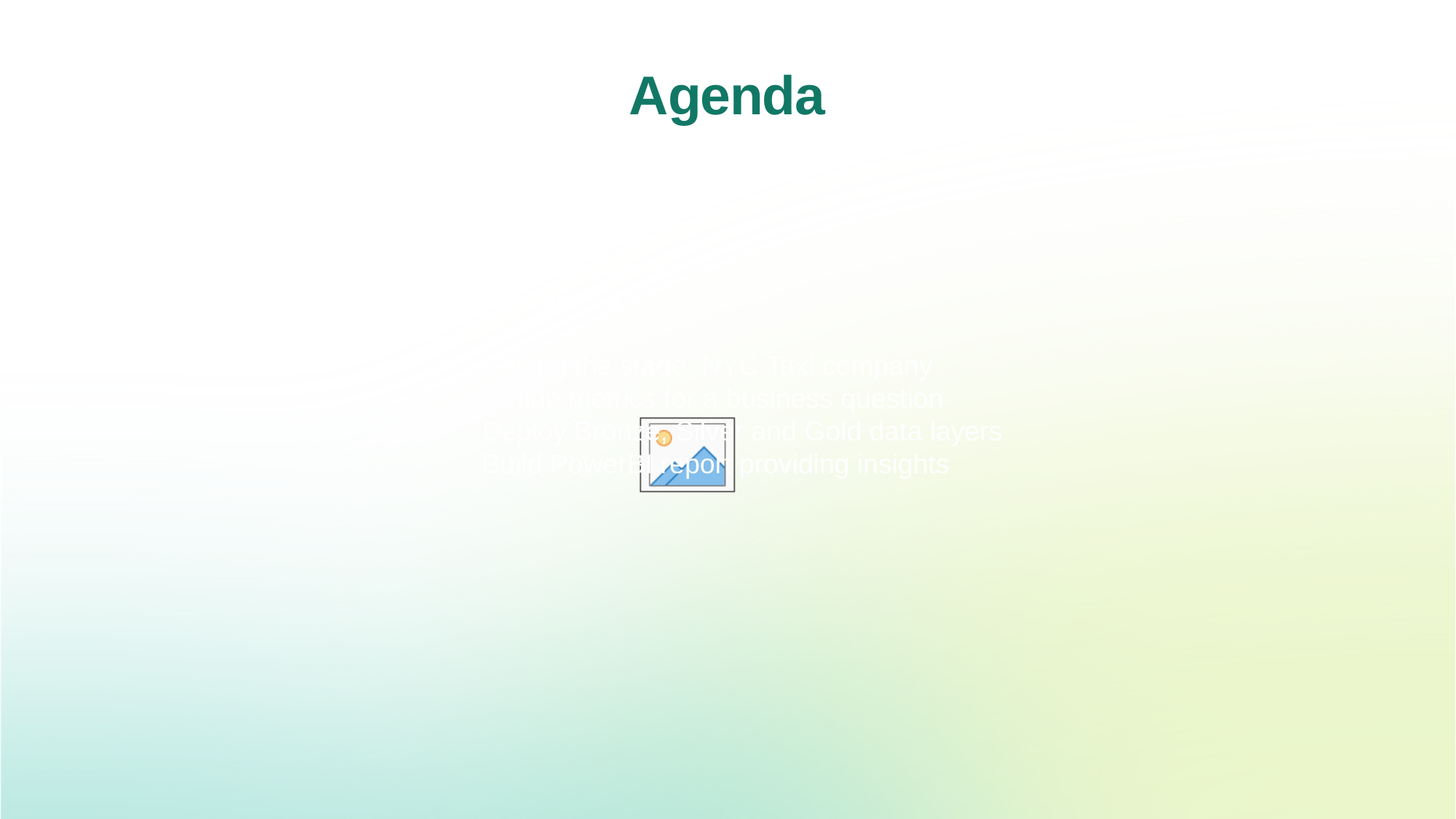

Agenda
Fabric – Quick Overview
Medallion architecture
Demo
	Setting the stage: NYC Taxi company
	Define metrics for a business question
	Deploy Bronze, Silver and Gold data layers
	Build PowerBI report providing insights